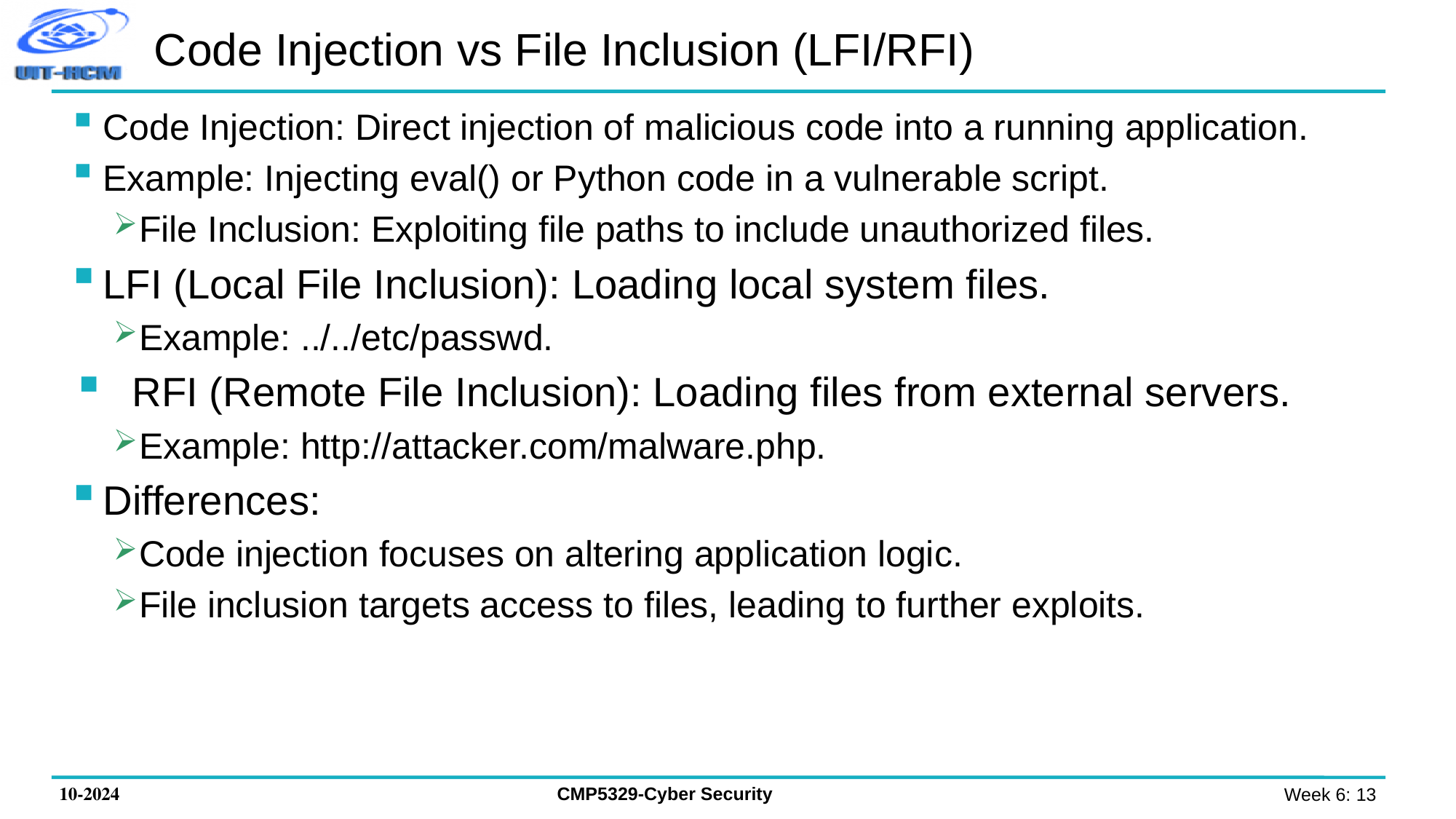

# Code Injection vs File Inclusion (LFI/RFI)
Code Injection: Direct injection of malicious code into a running application.
Example: Injecting eval() or Python code in a vulnerable script.
File Inclusion: Exploiting file paths to include unauthorized files.
LFI (Local File Inclusion): Loading local system files.
Example: ../../etc/passwd.
RFI (Remote File Inclusion): Loading files from external servers.
Example: http://attacker.com/malware.php.
Differences:
Code injection focuses on altering application logic.
File inclusion targets access to files, leading to further exploits.